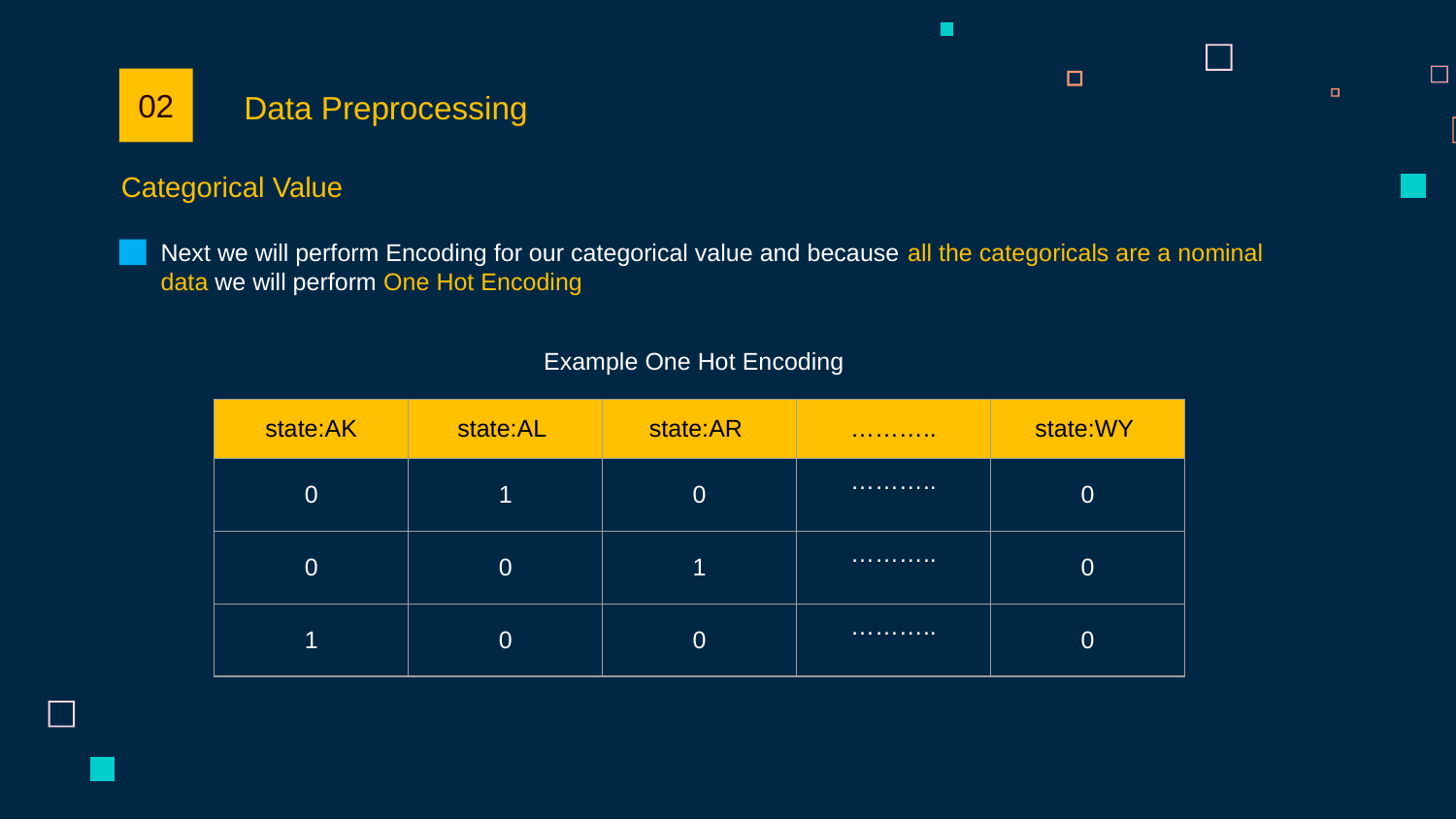

02
Data Preprocessing
Categorical Value
Next we will perform Encoding for our categorical value and because all the categoricals are a nominal data we will perform One Hot Encoding

Example One Hot Encoding
| state:AK | state:AL | state:AR | ……….. | state:WY |
| --- | --- | --- | --- | --- |
| 0 | 1 | 0 | ……….. | 0 |
| 0 | 0 | 1 | ……….. | 0 |
| 1 | 0 | 0 | ……….. | 0 |